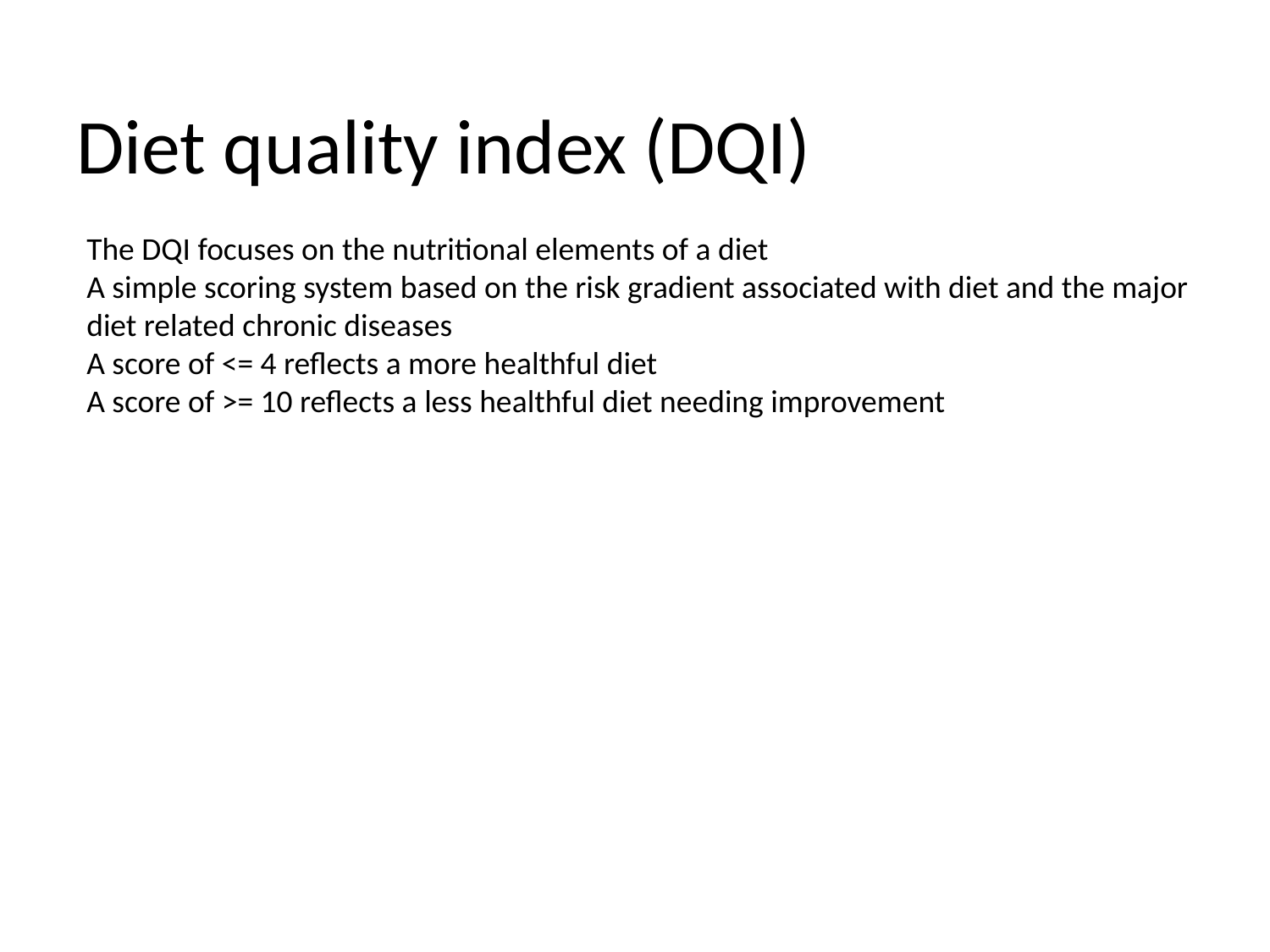

# Diet quality index (DQI)
The DQI focuses on the nutritional elements of a diet
A simple scoring system based on the risk gradient associated with diet and the major diet related chronic diseases
A score of <= 4 reflects a more healthful diet
A score of >= 10 reflects a less healthful diet needing improvement